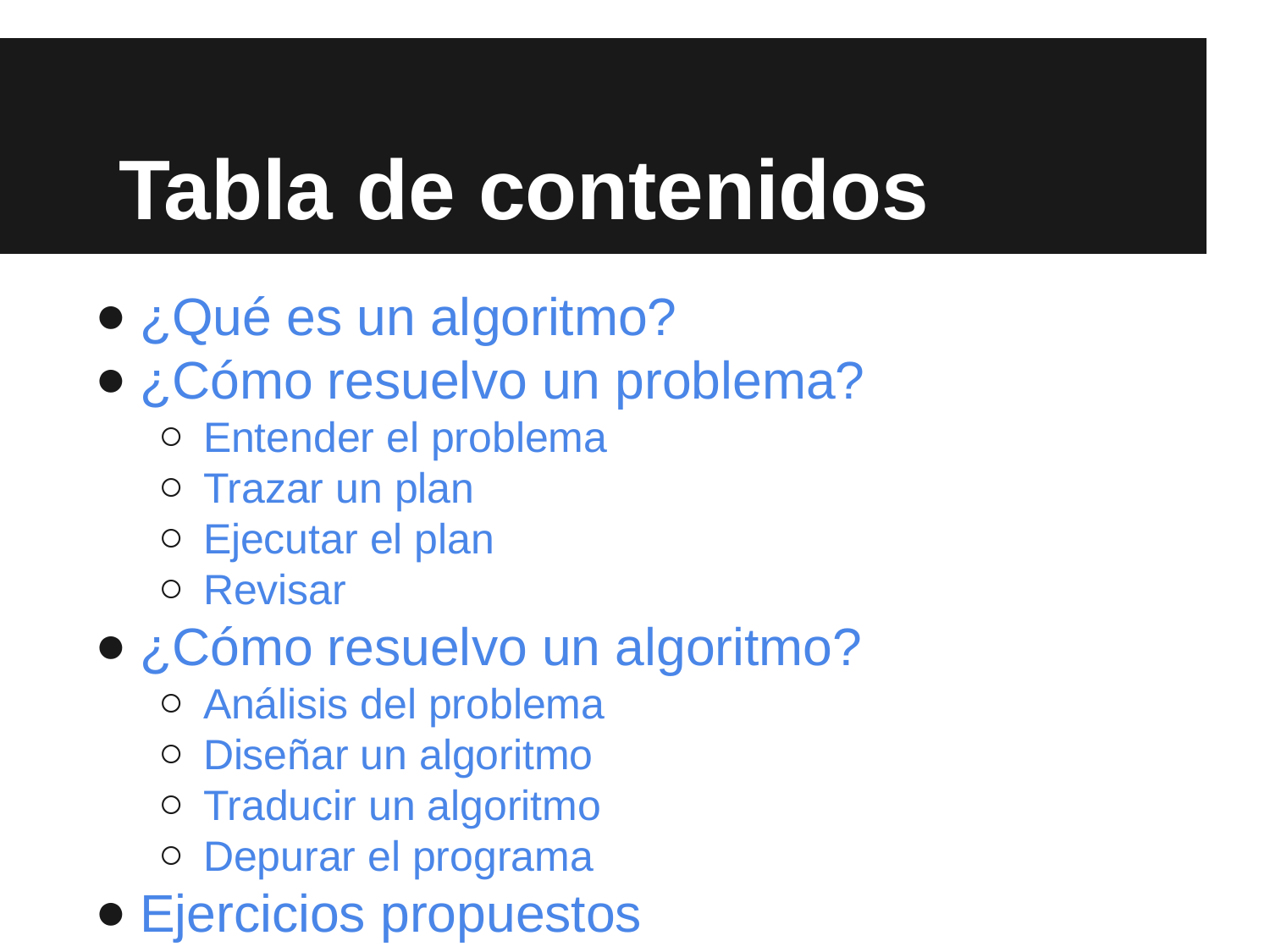

# Tabla de contenidos
¿Qué es un algoritmo?
¿Cómo resuelvo un problema?
Entender el problema
Trazar un plan
Ejecutar el plan
Revisar
¿Cómo resuelvo un algoritmo?
Análisis del problema
Diseñar un algoritmo
Traducir un algoritmo
Depurar el programa
Ejercicios propuestos